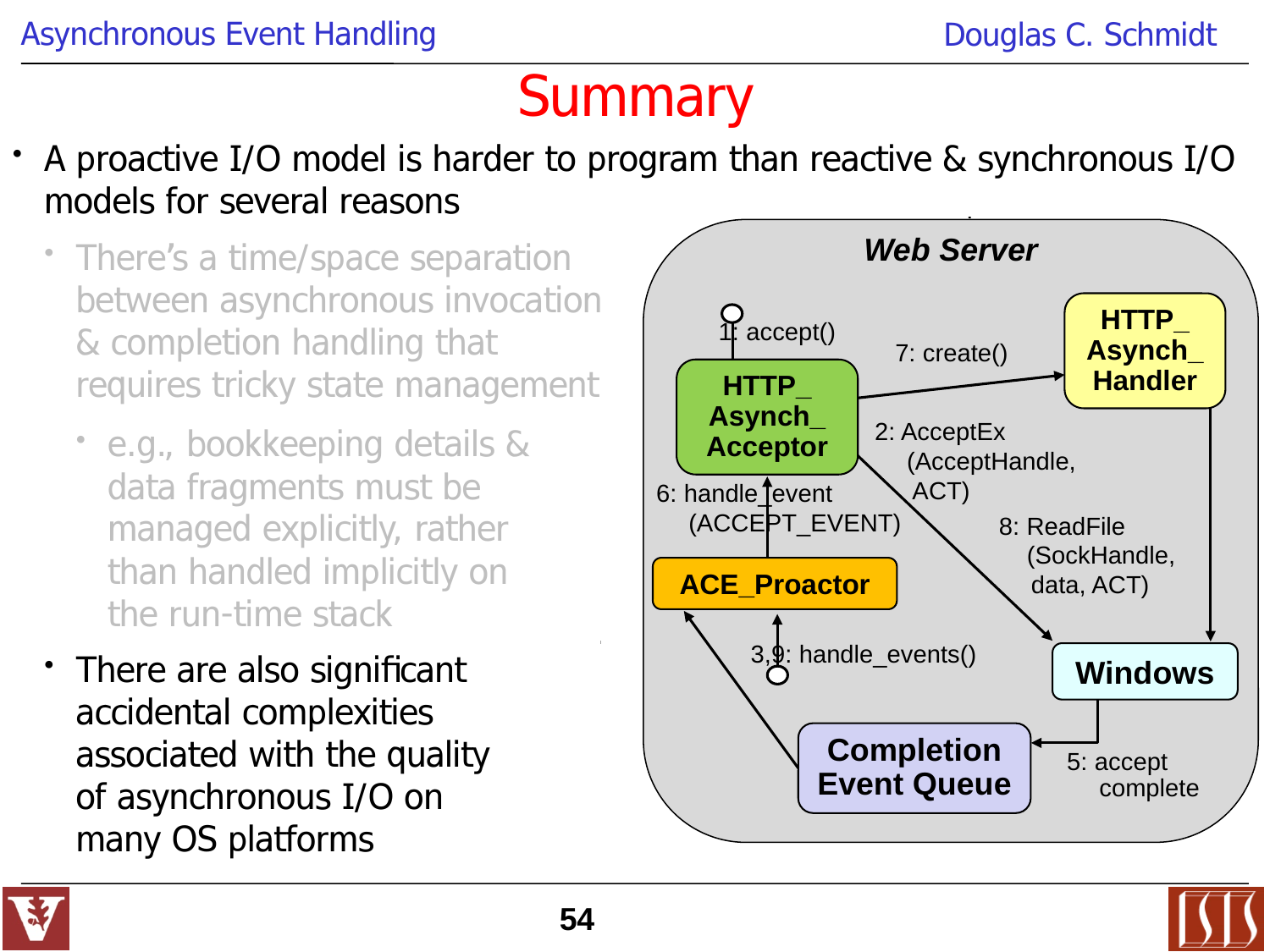

# Summary
A proactive I/O model is harder to program than reactive & synchronous I/O models for several reasons
There’s a time/space separation
between asynchronous invocation
& completion handling that
requires tricky state management
e.g., bookkeeping details &
data fragments must be
managed explicitly, rather
than handled implicitly on
the run-time stack
There are also significant
accidental complexities
associated with the quality
of asynchronous I/O on
many OS platforms

Web Server
HTTP_
Asynch_
Handler

1: accept()
7: create()

HTTP_
Asynch_
Acceptor
2: AcceptEx
(AcceptHandle,
 ACT)
6: handle_event
(ACCEPT_EVENT)

8: ReadFile
    (SockHandle,
data, ACT)

ACE_Proactor

3,9: handle_events()

Windows

Completion Event Queue
5: accept
complete